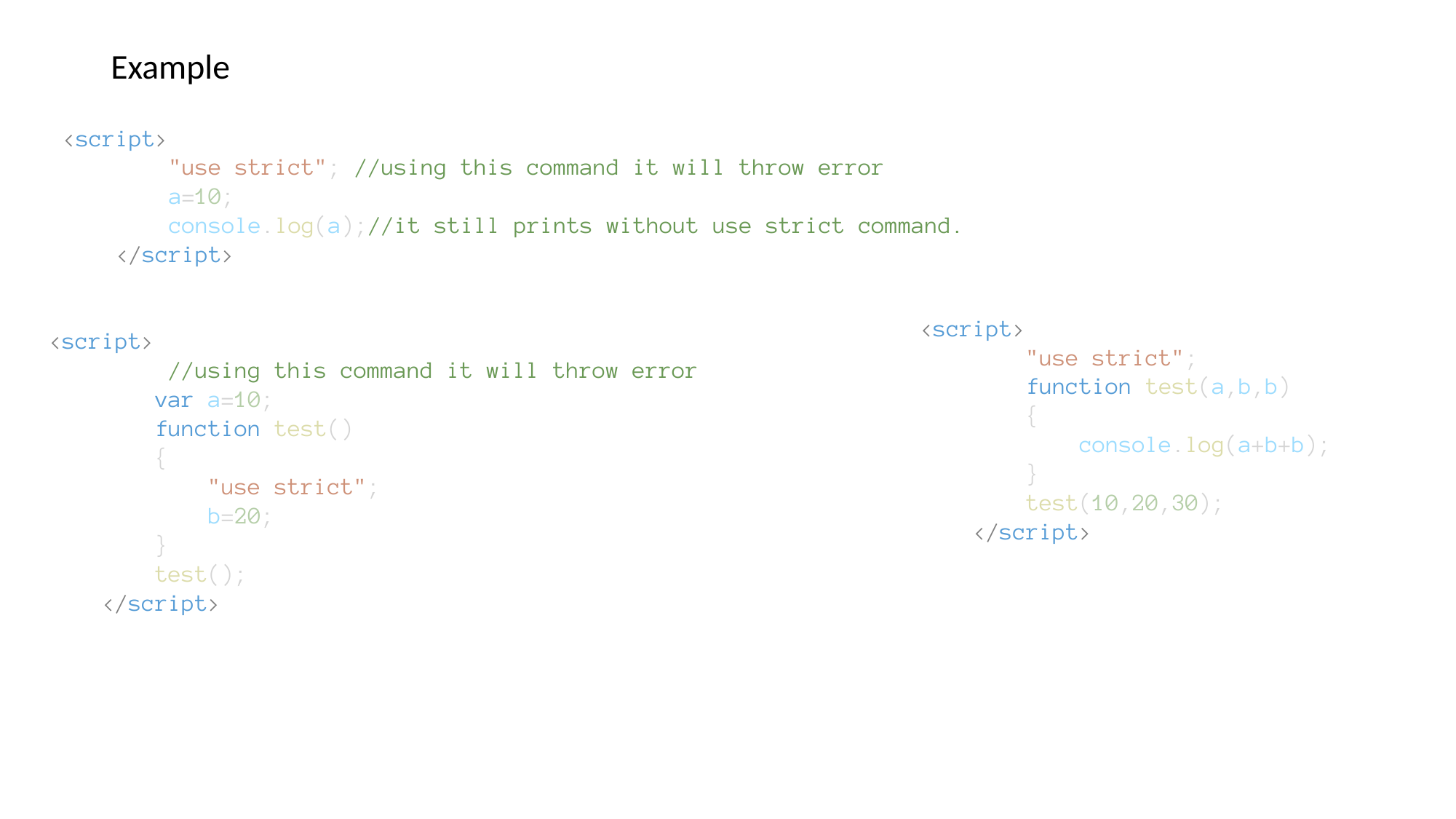

# Example
<script>
        "use strict"; //using this command it will throw error
        a=10;
        console.log(a);//it still prints without use strict command.
    </script>
<script>
        "use strict";
        function test(a,b,b)
        {
            console.log(a+b+b);
        }
        test(10,20,30);
    </script>
<script>
         //using this command it will throw error
        var a=10;
        function test()
        {
            "use strict";
            b=20;
        }
        test();
    </script>